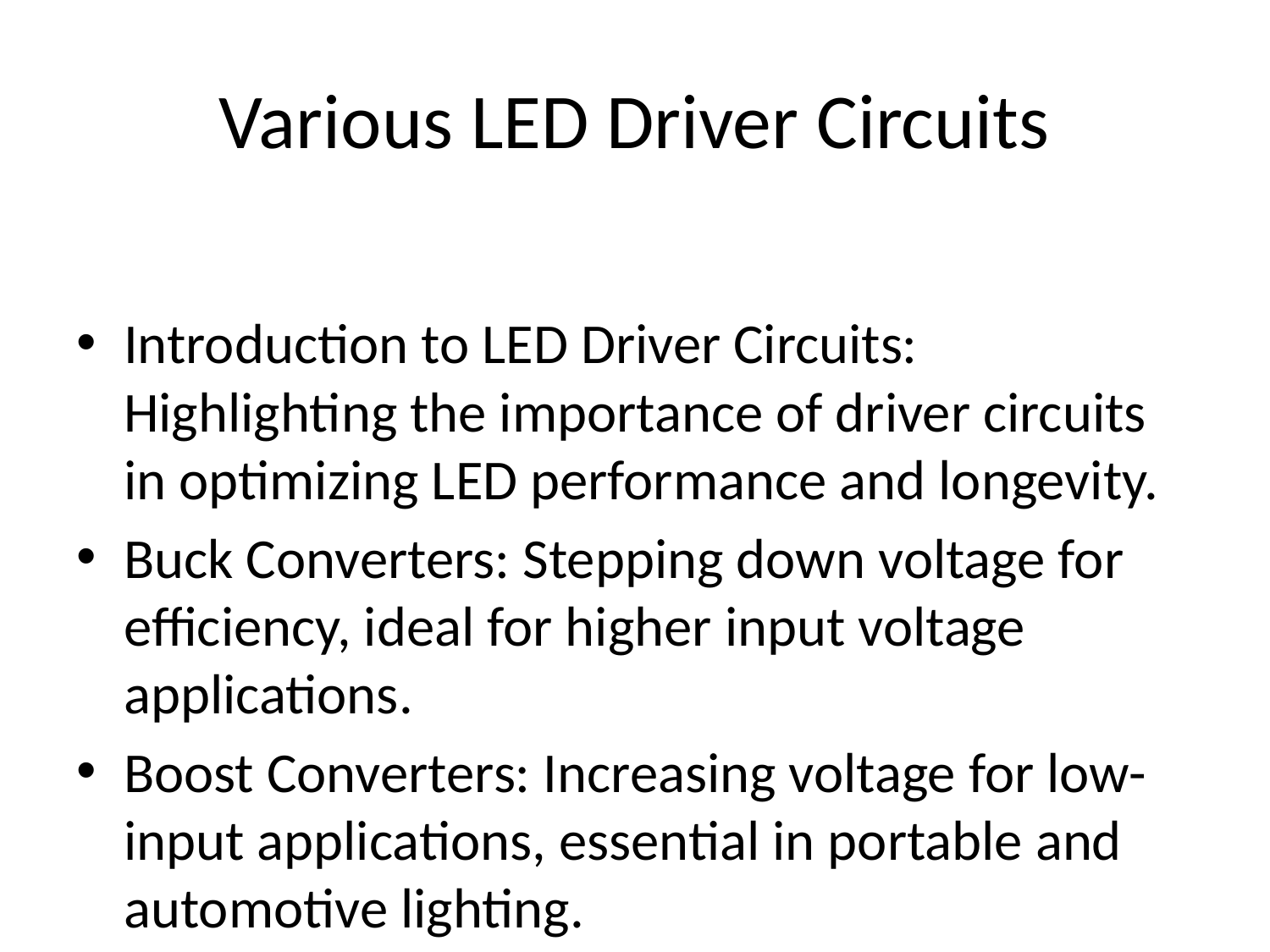

# Various LED Driver Circuits

Introduction to LED Driver Circuits: Highlighting the importance of driver circuits in optimizing LED performance and longevity.
Buck Converters: Stepping down voltage for efficiency, ideal for higher input voltage applications.
Boost Converters: Increasing voltage for low-input applications, essential in portable and automotive lighting.
Buck-Boost Converters: Versatility for variable input voltages, suitable for fluctuating power sources like solar-powered systems.
Linear Regulators: Simple and low-cost solution for small-scale LED applications, providing constant current with minimal noise.
Switch-Mode Power Supplies (SMPS): High efficiency and compact design, preferred for high-power and commercial lighting systems.
Choosing the Right Circuit: Factors to consider - power requirements, efficiency, size, cost, and application needs.
Conclusion: The significance of selecting the appropriate LED driver circuit for efficient and effective lighting solutions.